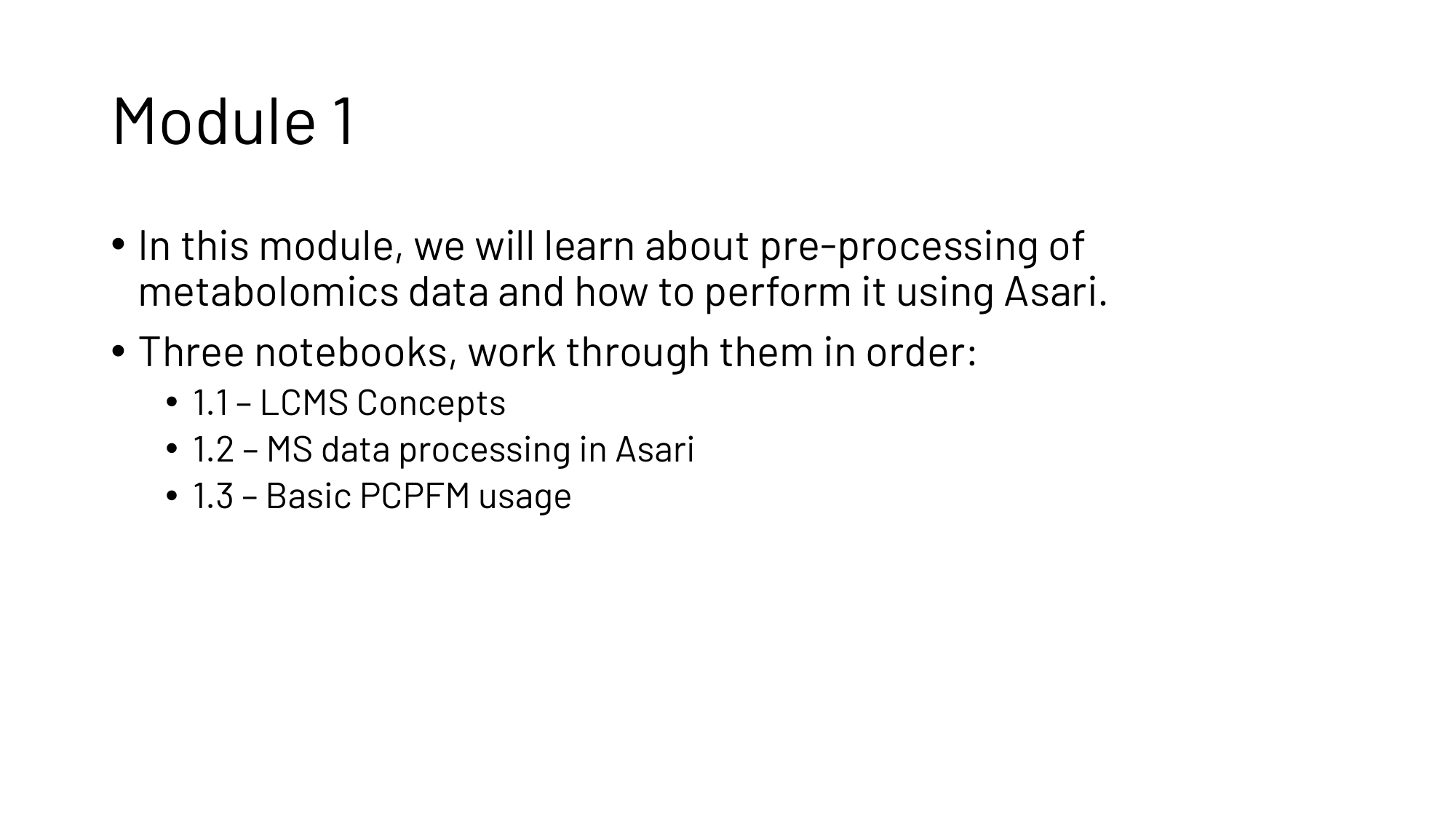

# Module 1
In this module, we will learn about pre-processing of metabolomics data and how to perform it using Asari.
Three notebooks, work through them in order:
1.1 – LCMS Concepts
1.2 – MS data processing in Asari
1.3 – Basic PCPFM usage